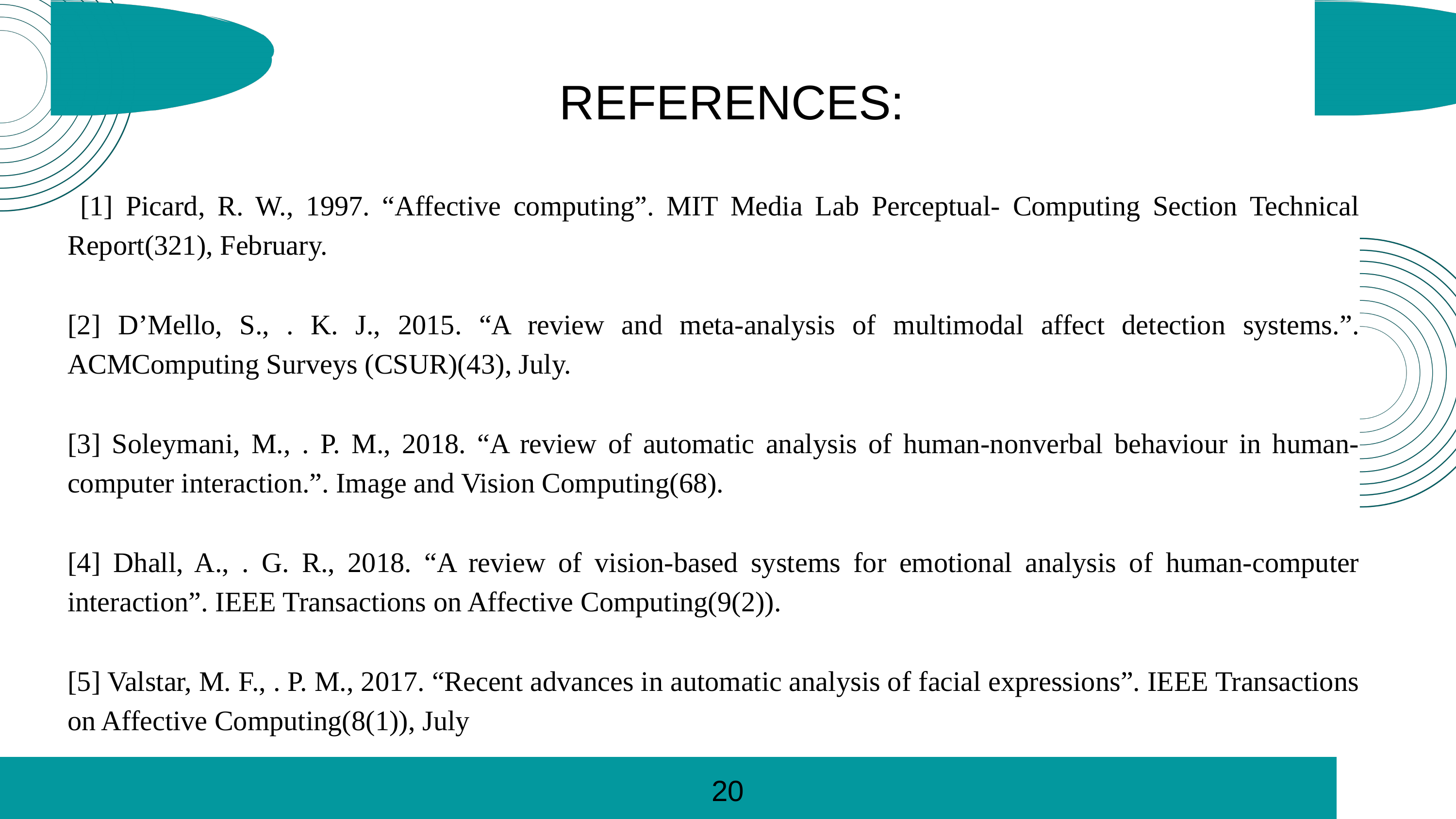

REFERENCES:
 [1] Picard, R. W., 1997. “Affective computing”. MIT Media Lab Perceptual- Computing Section Technical Report(321), February.

[2] D’Mello, S., . K. J., 2015. “A review and meta-analysis of multimodal affect detection systems.”. ACMComputing Surveys (CSUR)(43), July.

[3] Soleymani, M., . P. M., 2018. “A review of automatic analysis of human-nonverbal behaviour in human-computer interaction.”. Image and Vision Computing(68).

[4] Dhall, A., . G. R., 2018. “A review of vision-based systems for emotional analysis of human-computer interaction”. IEEE Transactions on Affective Computing(9(2)).

[5] Valstar, M. F., . P. M., 2017. “Recent advances in automatic analysis of facial expressions”. IEEE Transactions on Affective Computing(8(1)), July

20